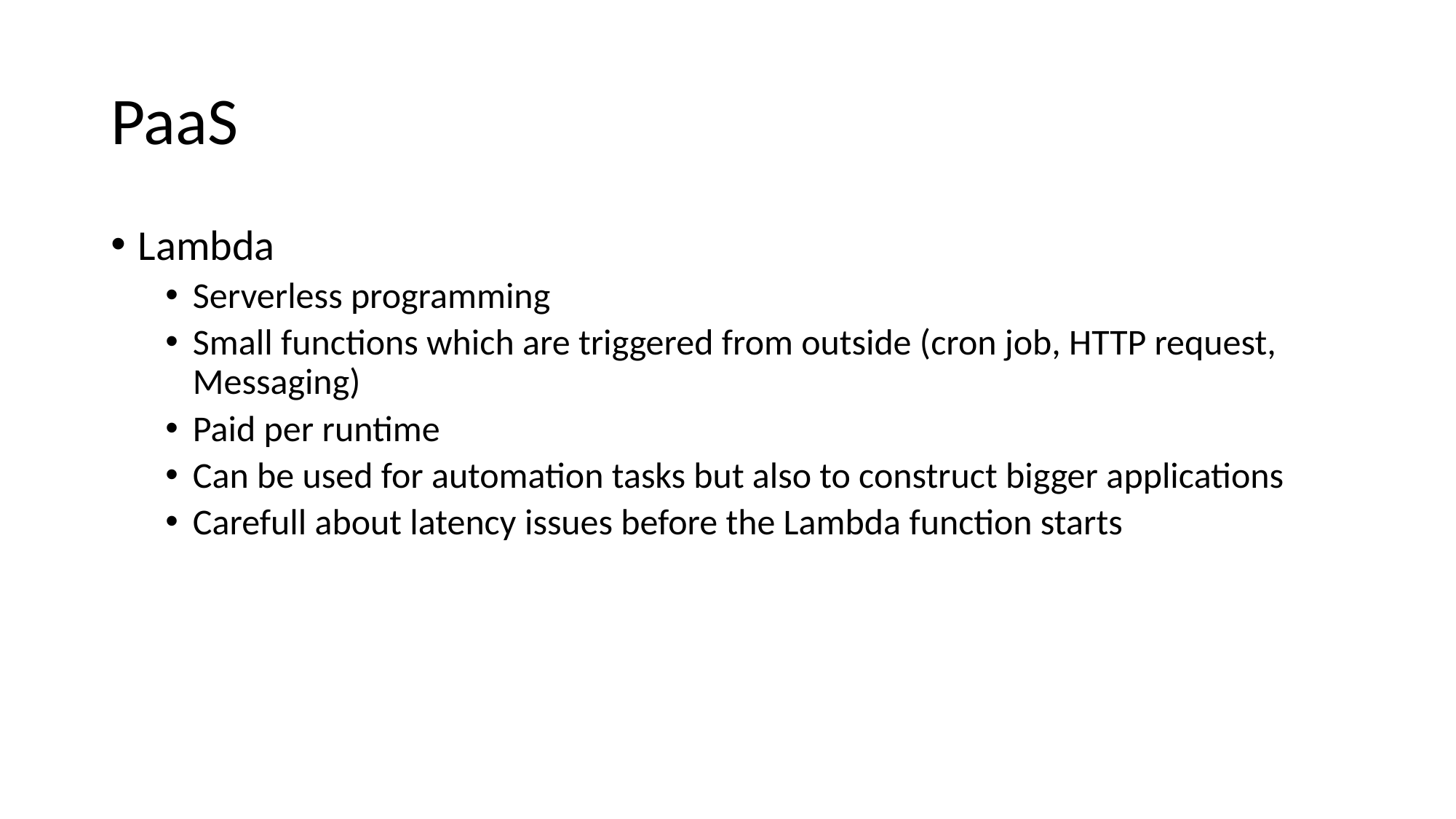

# PaaS
Lambda
Serverless programming
Small functions which are triggered from outside (cron job, HTTP request, Messaging)
Paid per runtime
Can be used for automation tasks but also to construct bigger applications
Carefull about latency issues before the Lambda function starts